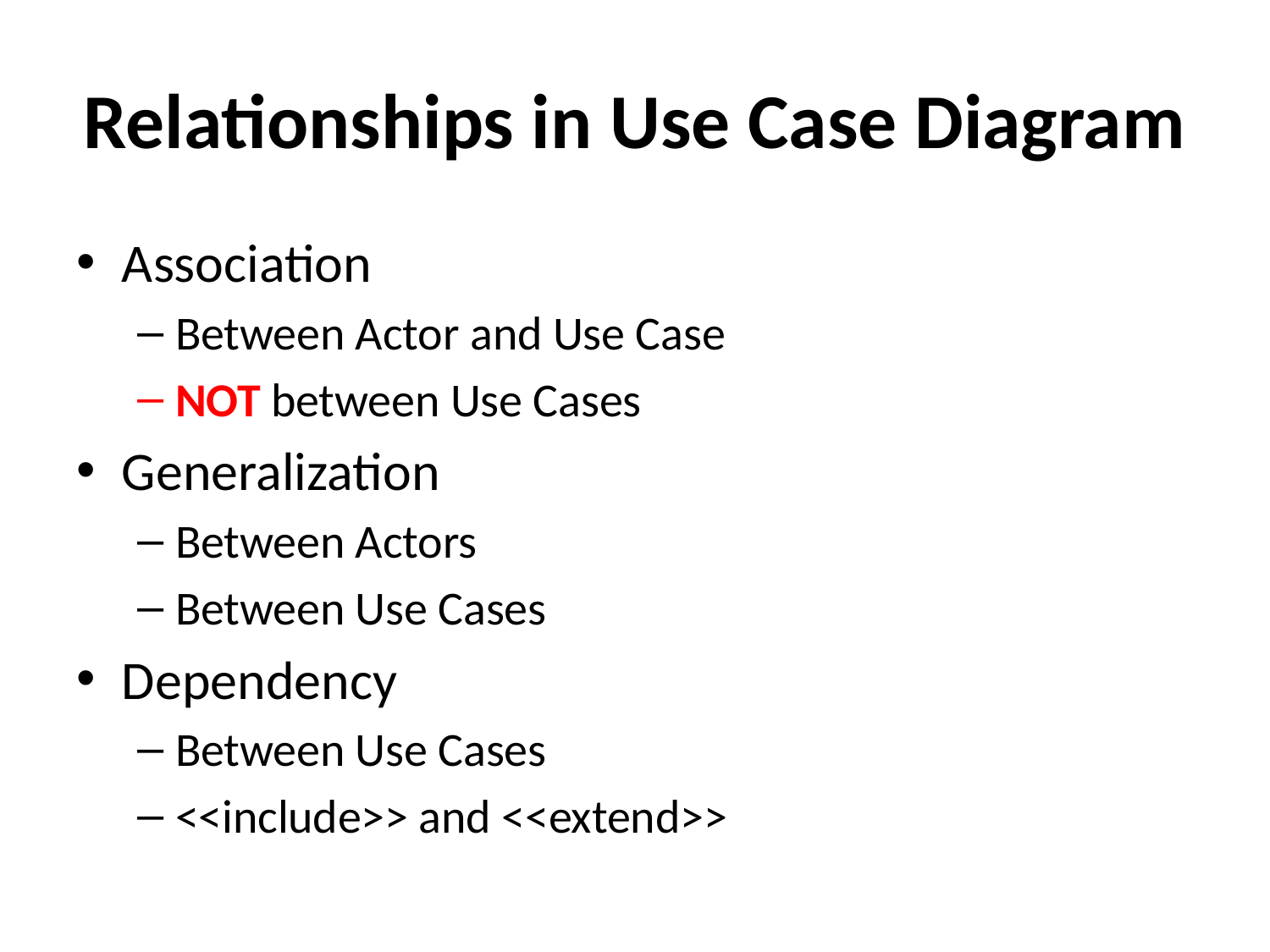

# Relationships in Use Case Diagram
Association
Between Actor and Use Case
NOT between Use Cases
Generalization
Between Actors
Between Use Cases
Dependency
Between Use Cases
<<include>> and <<extend>>